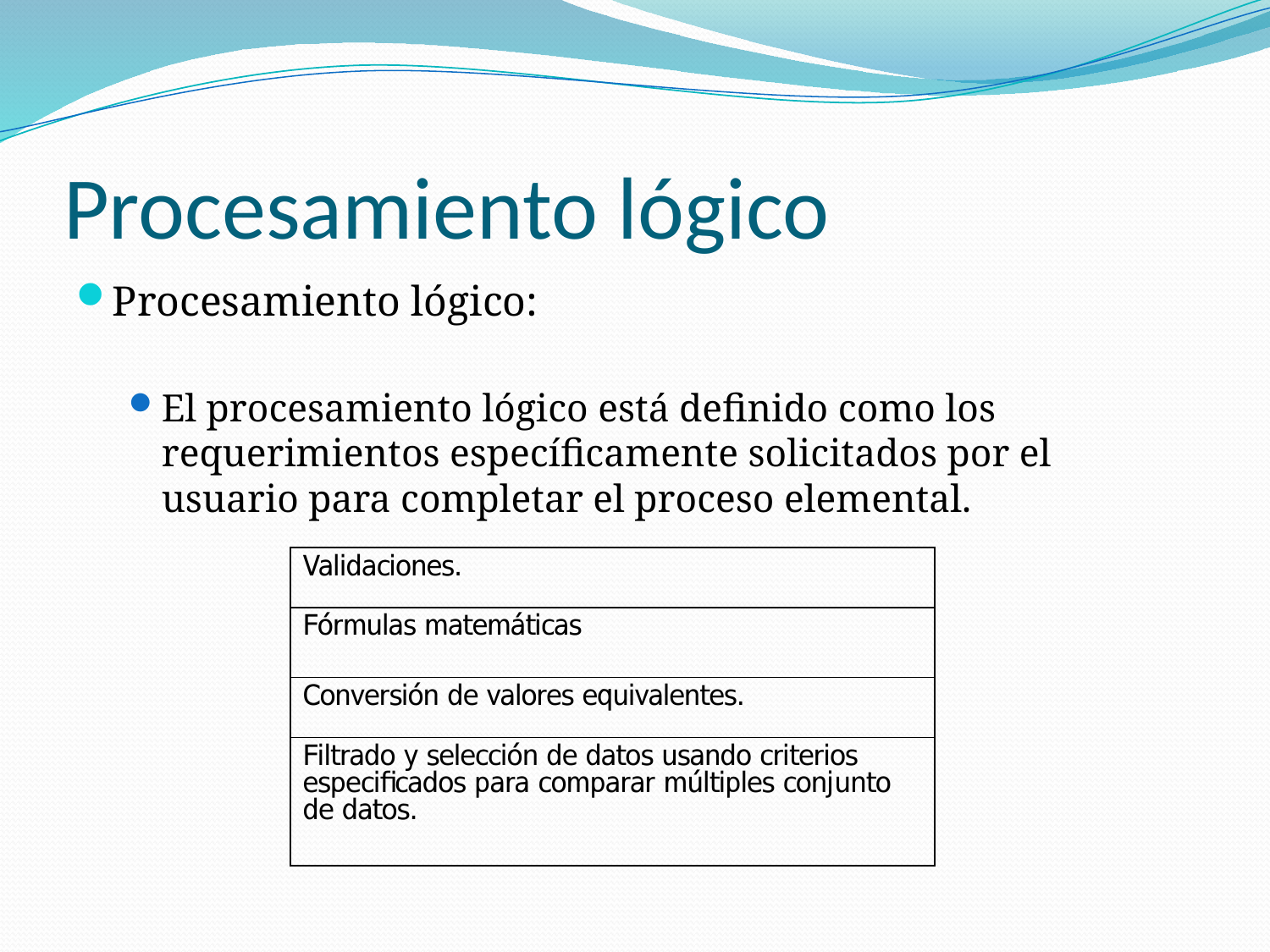

# Procesamiento lógico
Procesamiento lógico:

El procesamiento lógico está definido como los requerimientos específicamente solicitados por el usuario para completar el proceso elemental.

| Validaciones. |
| --- |
| Fórmulas matemáticas |
| Conversión de valores equivalentes. |
| Filtrado y selección de datos usando criterios especificados para comparar múltiples conjunto de datos. |